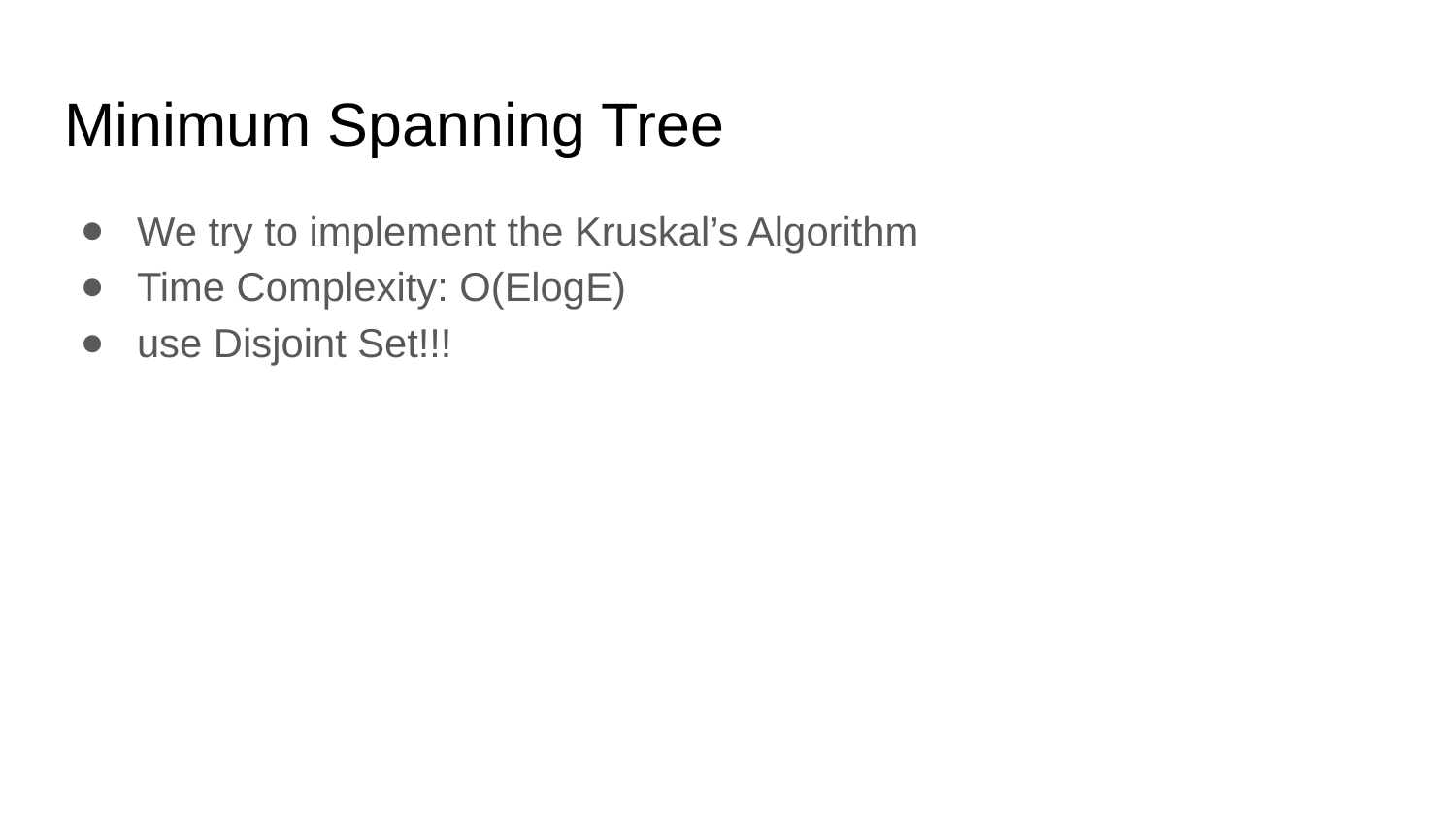

# Minimum Spanning Tree
We try to implement the Kruskal’s Algorithm
Time Complexity: O(ElogE)
use Disjoint Set!!!